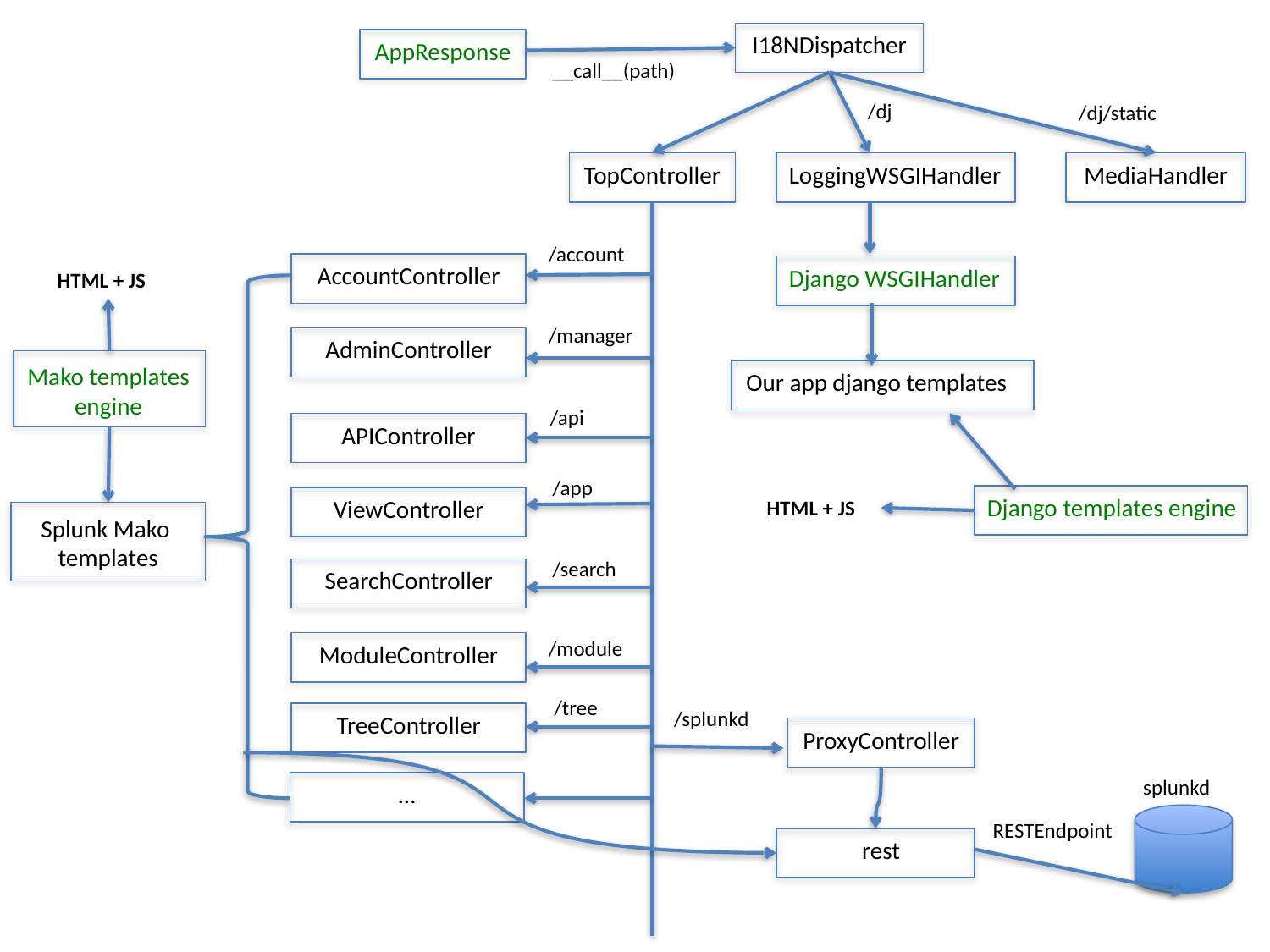

I18NDispatcher

AppResponse
__call__(path)
/dj
/dj/static

MediaHandler
TopController

LoggingWSGIHandler
/account

AccountController

Django WSGIHandler
HTML + JS

/manager

AdminController

Mako templates engine

Our app django templates
/api

APIController
/app

Django templates engine

ViewController
HTML + JS

Splunk Mako
templates
/search

SearchController
/module

ModuleController
/tree
/splunkd

TreeController

ProxyController
splunkd

…

RESTEndpoint

rest